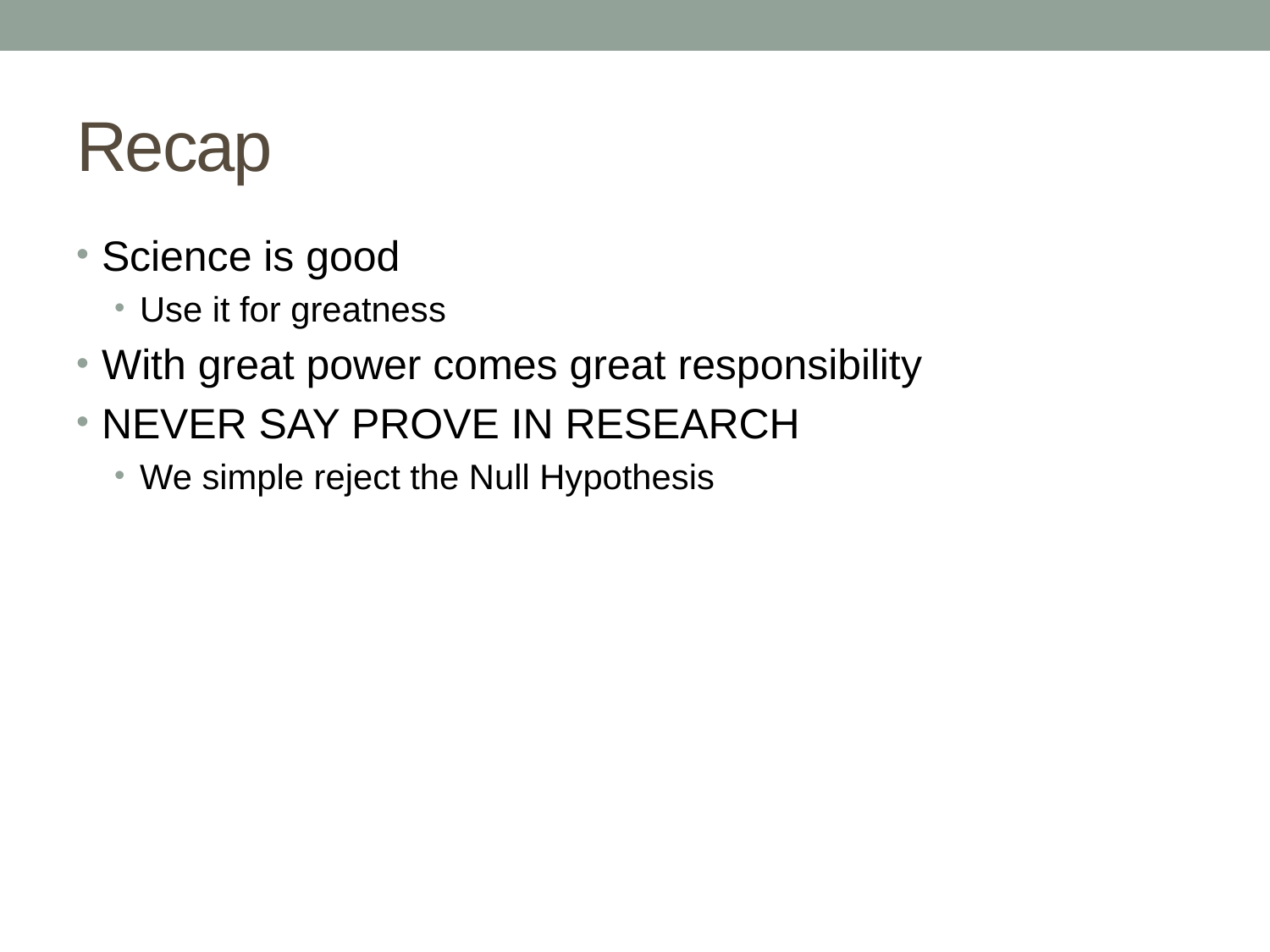

# Recap
Science is good
Use it for greatness
With great power comes great responsibility
NEVER SAY PROVE IN RESEARCH
We simple reject the Null Hypothesis